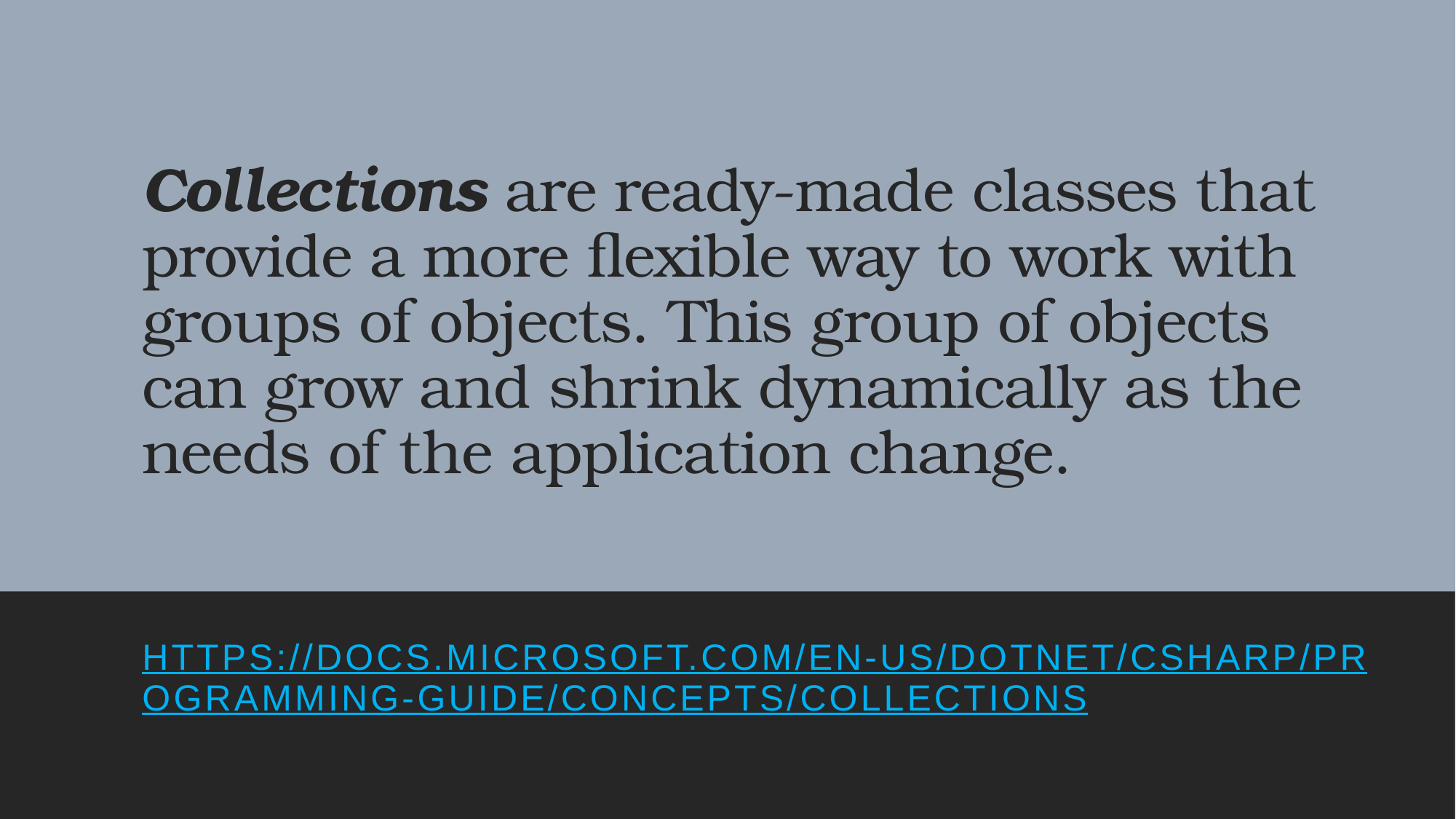

# Collections are ready-made classes that provide a more flexible way to work with groups of objects. This group of objects can grow and shrink dynamically as the needs of the application change.

https://docs.microsoft.com/en-us/dotnet/csharp/programming-guide/concepts/collections